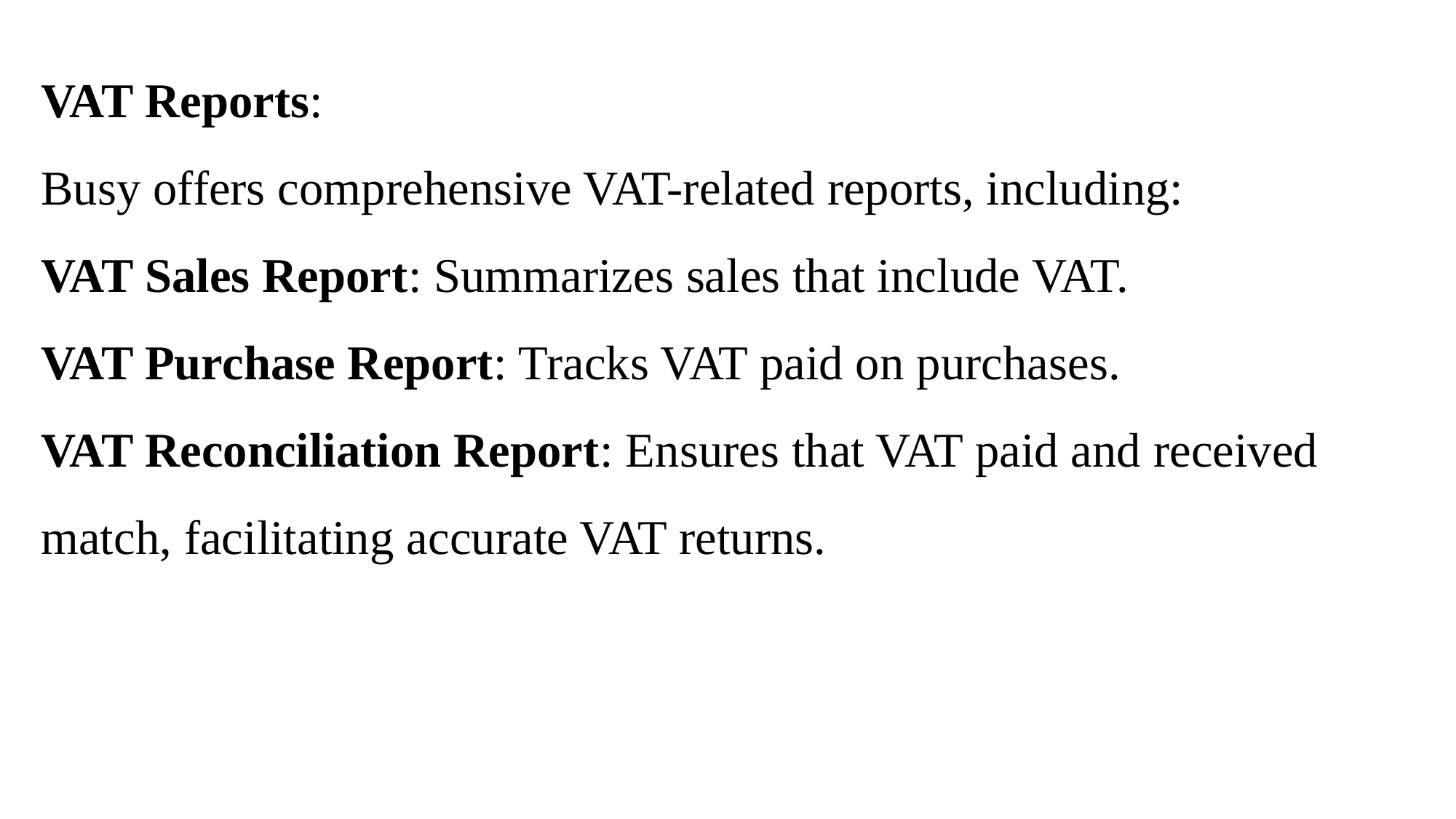

VAT Reports:
Busy offers comprehensive VAT-related reports, including:
VAT Sales Report: Summarizes sales that include VAT.
VAT Purchase Report: Tracks VAT paid on purchases.
VAT Reconciliation Report: Ensures that VAT paid and received match, facilitating accurate VAT returns.